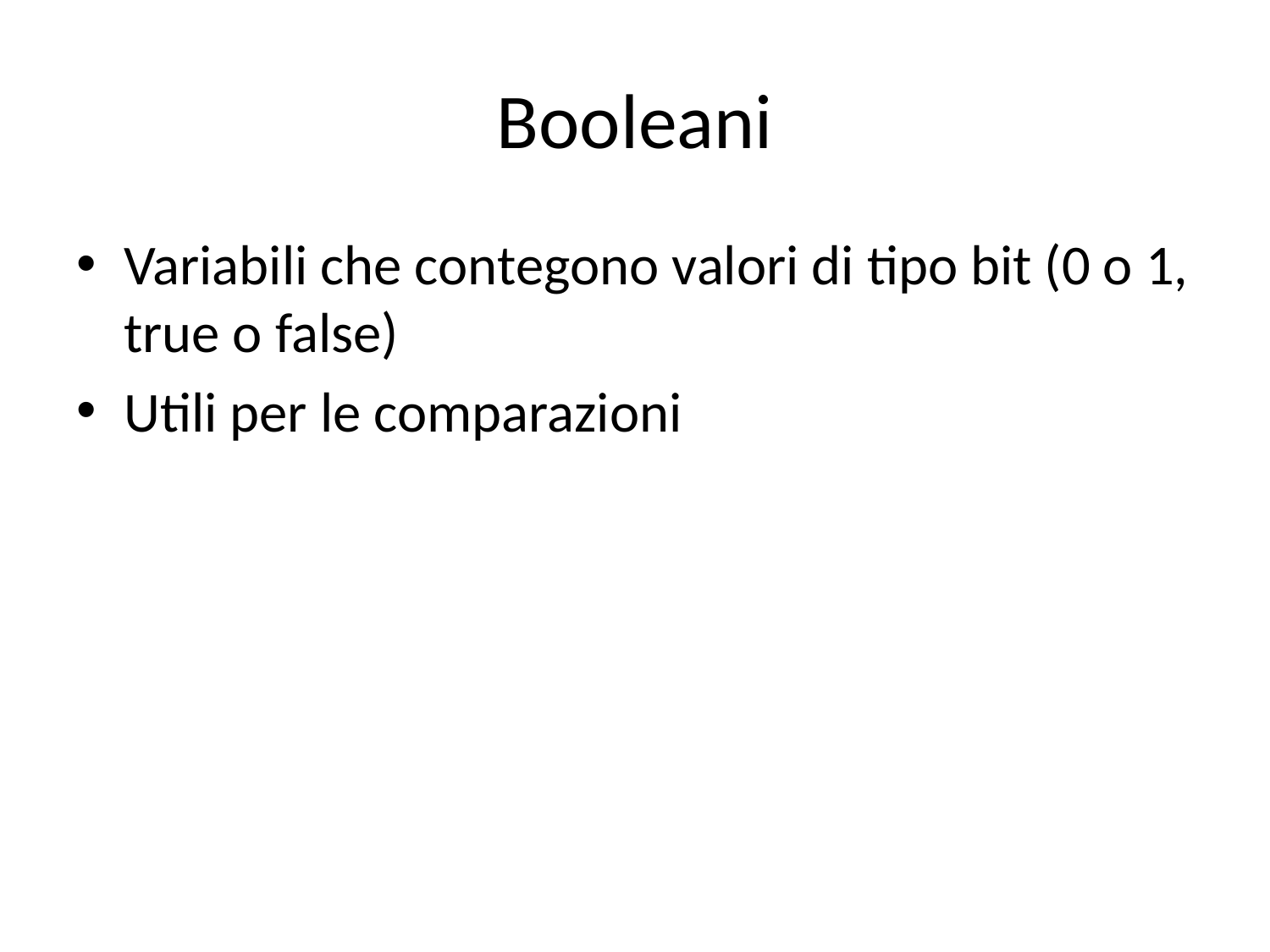

# Booleani
Variabili che contegono valori di tipo bit (0 o 1, true o false)
Utili per le comparazioni